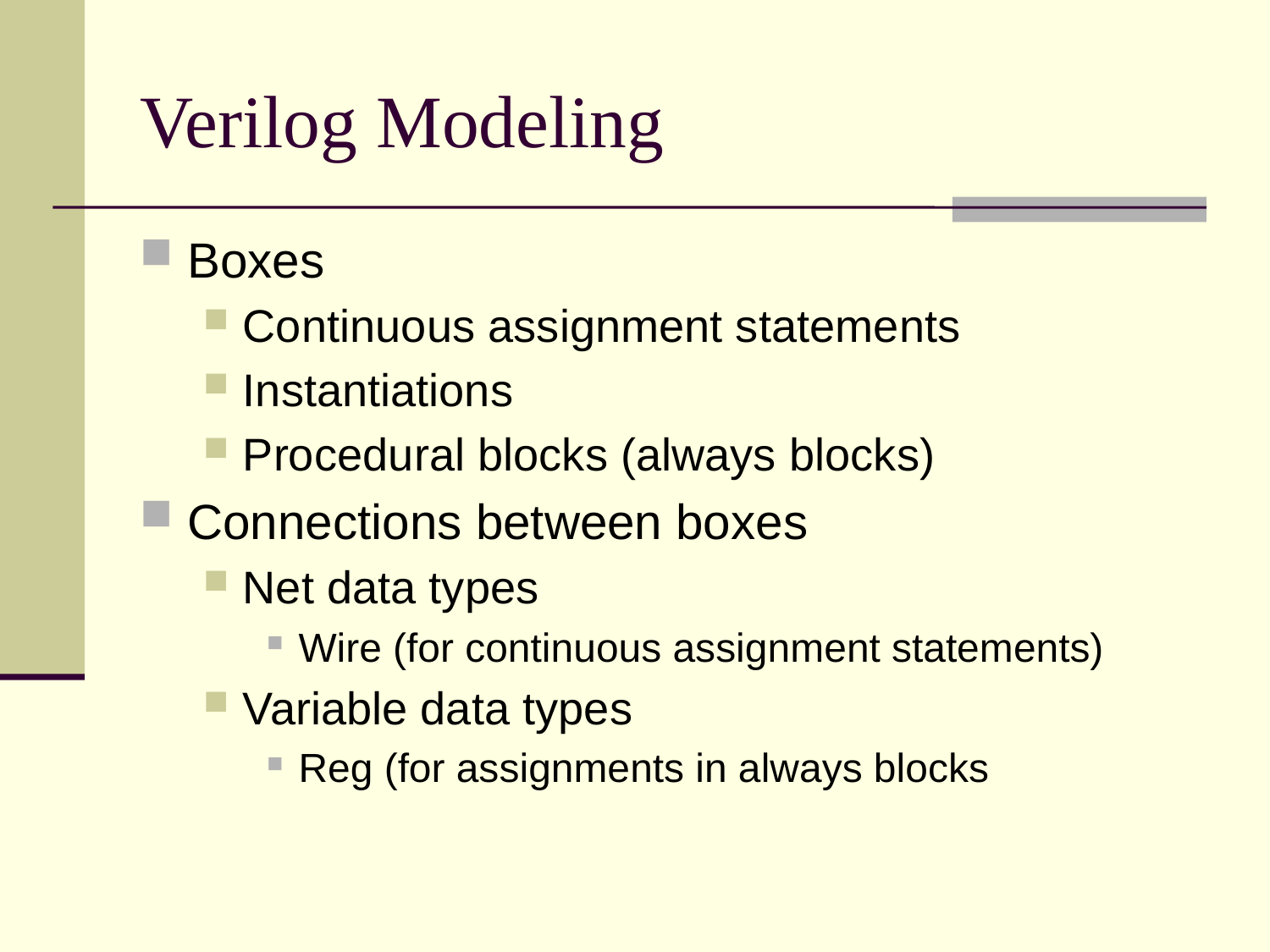

# Verilog Modeling
Boxes
Continuous assignment statements
Instantiations
Procedural blocks (always blocks)
Connections between boxes
Net data types
Wire (for continuous assignment statements)
Variable data types
Reg (for assignments in always blocks